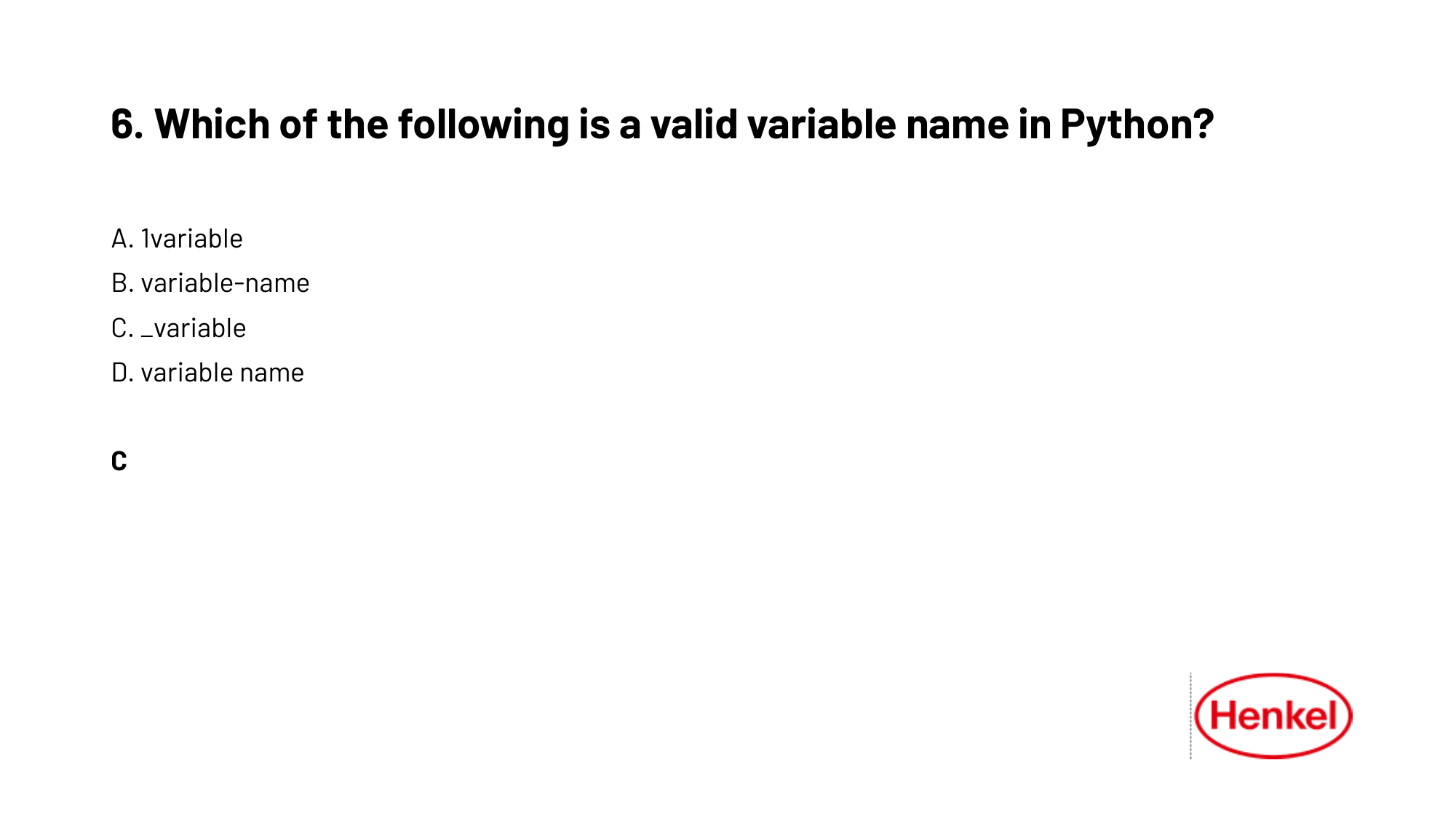

6. Which of the following is a valid variable name in Python?

A. 1variable
B. variable-name
C. _variable
D. variable name

C